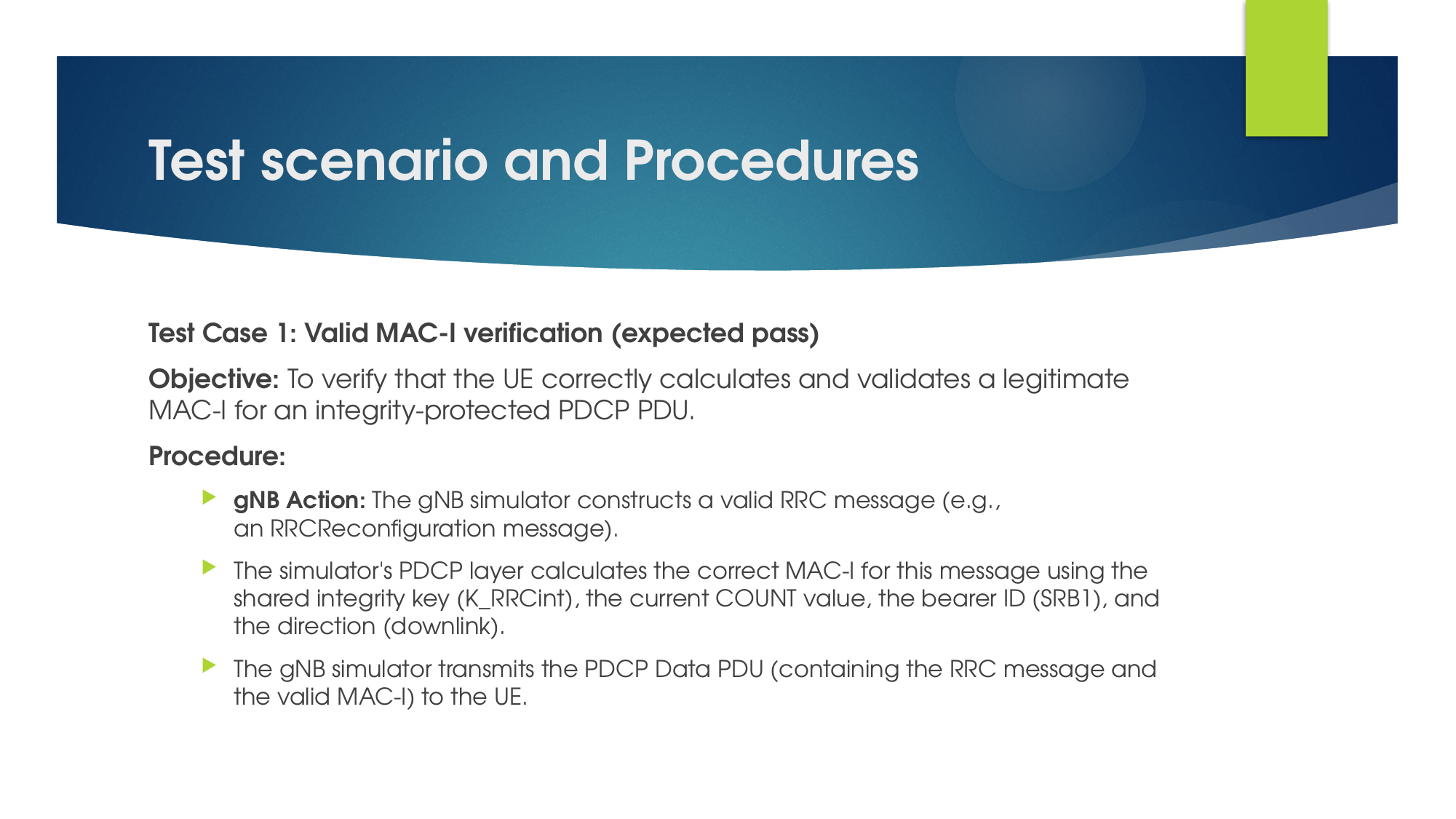

# Test scenario and Procedures
Test Case 1: Valid MAC-I verification (expected pass)
Objective: To verify that the UE correctly calculates and validates a legitimate MAC-I for an integrity-protected PDCP PDU.
Procedure:
gNB Action: The gNB simulator constructs a valid RRC message (e.g., an RRCReconfiguration message).
The simulator's PDCP layer calculates the correct MAC-I for this message using the shared integrity key (K_RRCint), the current COUNT value, the bearer ID (SRB1), and the direction (downlink).
The gNB simulator transmits the PDCP Data PDU (containing the RRC message and the valid MAC-I) to the UE.